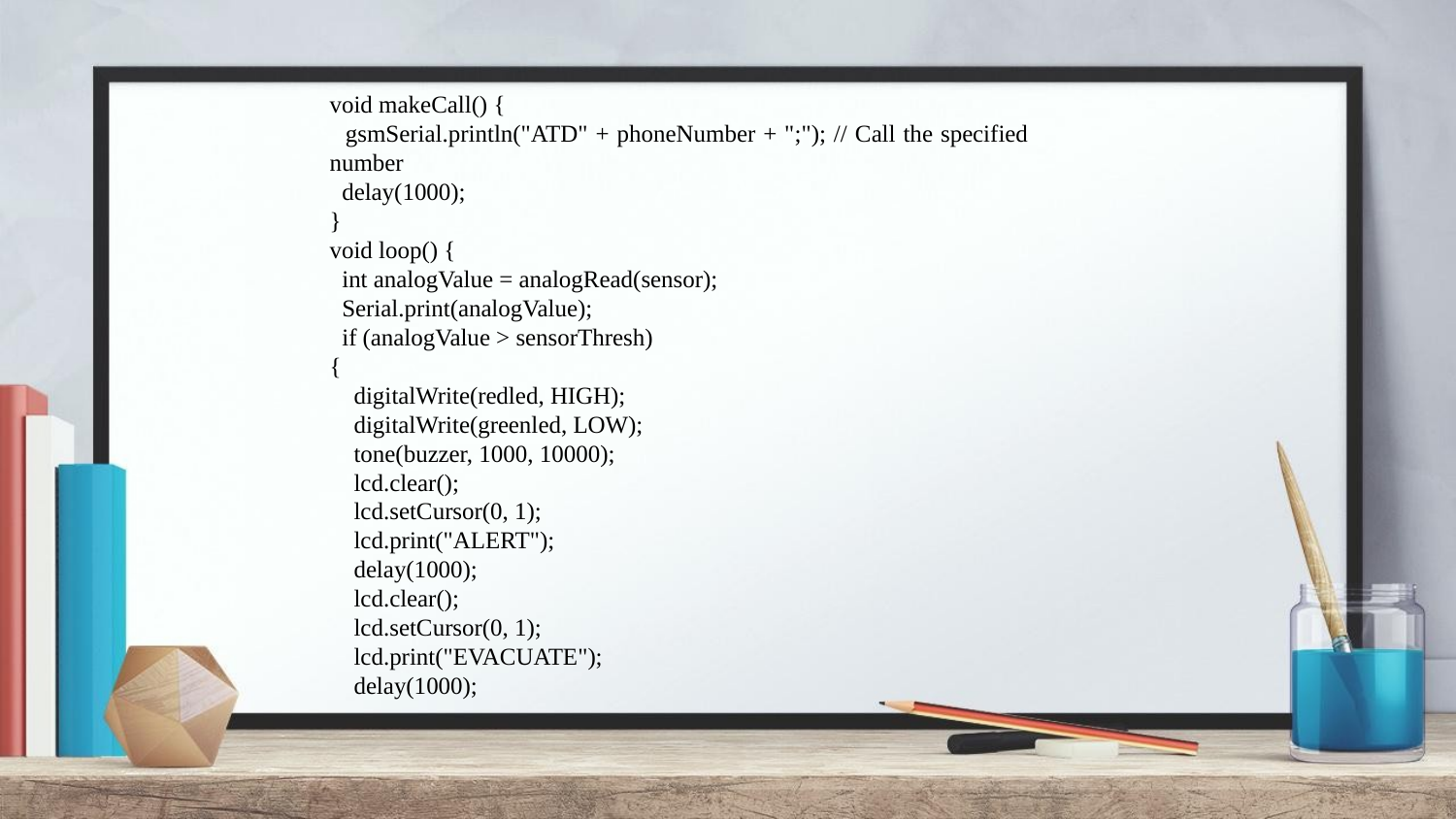

void makeCall() {
  gsmSerial.println("ATD" + phoneNumber + ";"); // Call the specified number
  delay(1000);
}
void loop() {
  int analogValue = analogRead(sensor);
  Serial.print(analogValue);
  if (analogValue > sensorThresh)
{
    digitalWrite(redled, HIGH);
    digitalWrite(greenled, LOW);
    tone(buzzer, 1000, 10000);
    lcd.clear();
    lcd.setCursor(0, 1);
    lcd.print("ALERT");
    delay(1000);
    lcd.clear();
    lcd.setCursor(0, 1);
    lcd.print("EVACUATE");
    delay(1000);